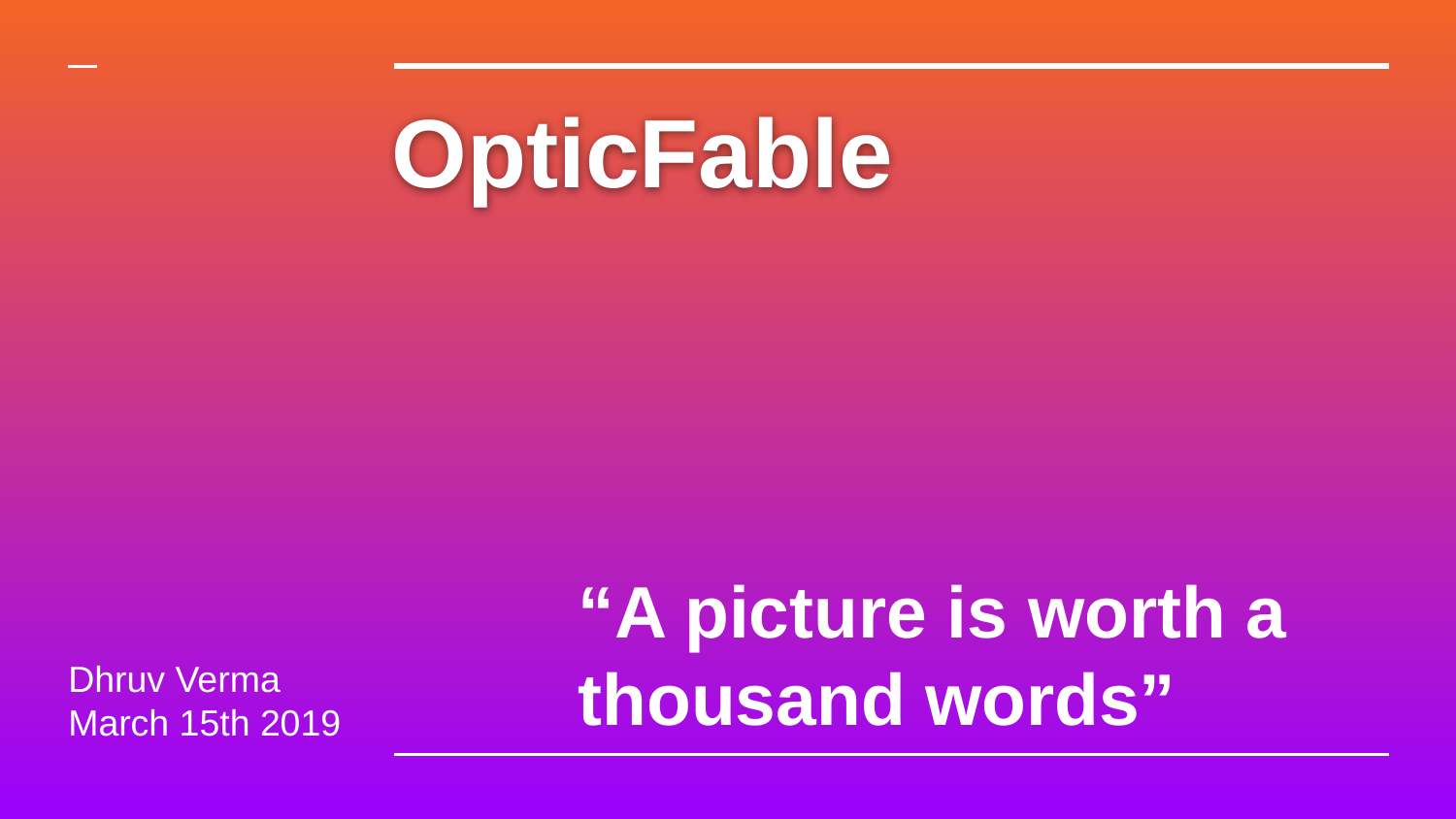

# OpticFable
“A picture is worth a thousand words”
Dhruv Verma
March 15th 2019